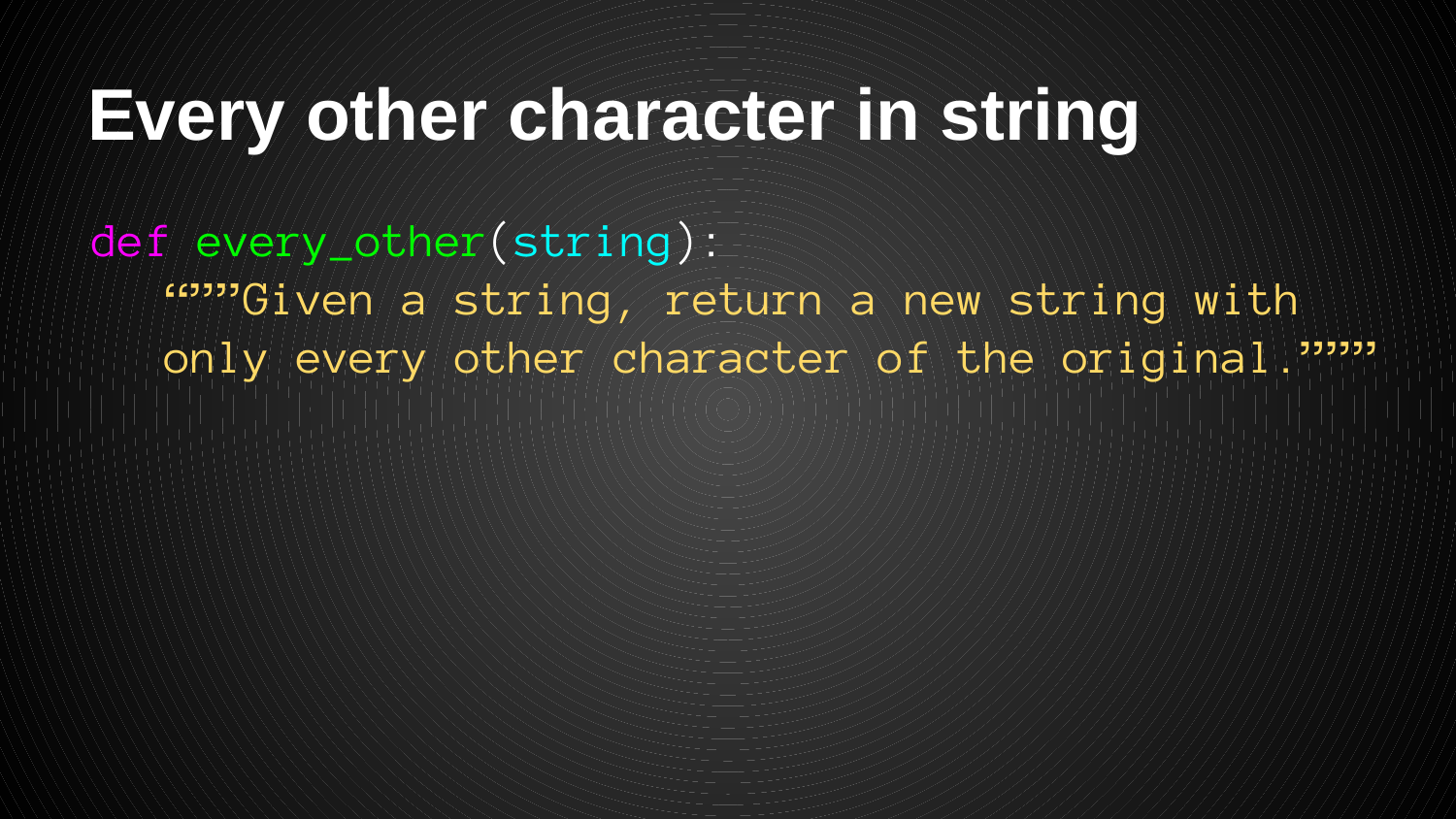

# Every other character in string
def every_other(string):
“””Given a string, return a new string with only every other character of the original.”””